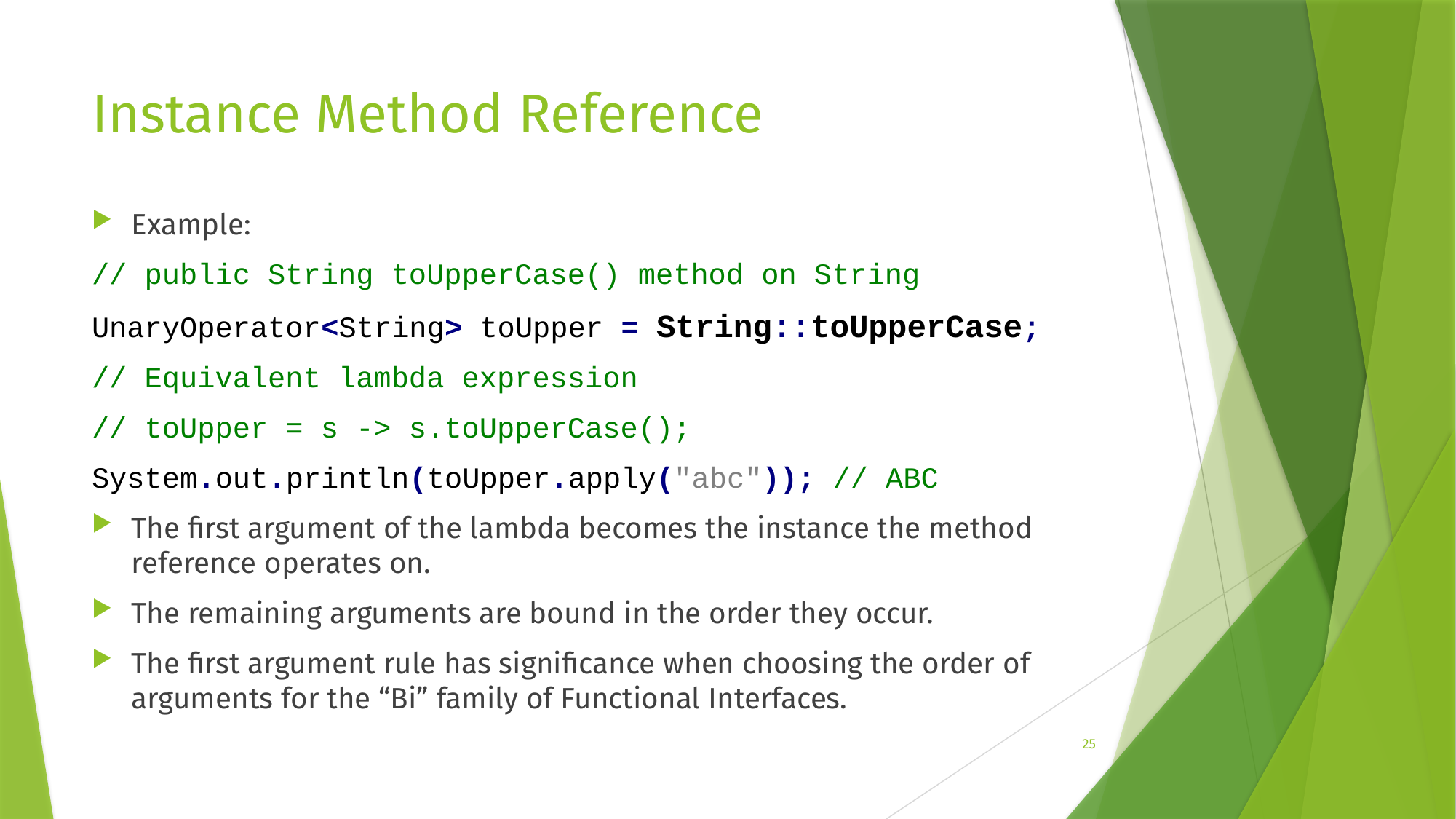

# Instance Method Reference
Example:
// public String toUpperCase() method on String
UnaryOperator<String> toUpper = String::toUpperCase;
// Equivalent lambda expression
// toUpper = s -> s.toUpperCase();
System.out.println(toUpper.apply("abc")); // ABC
The first argument of the lambda becomes the instance the method reference operates on.
The remaining arguments are bound in the order they occur.
The first argument rule has significance when choosing the order of arguments for the “Bi” family of Functional Interfaces.

25